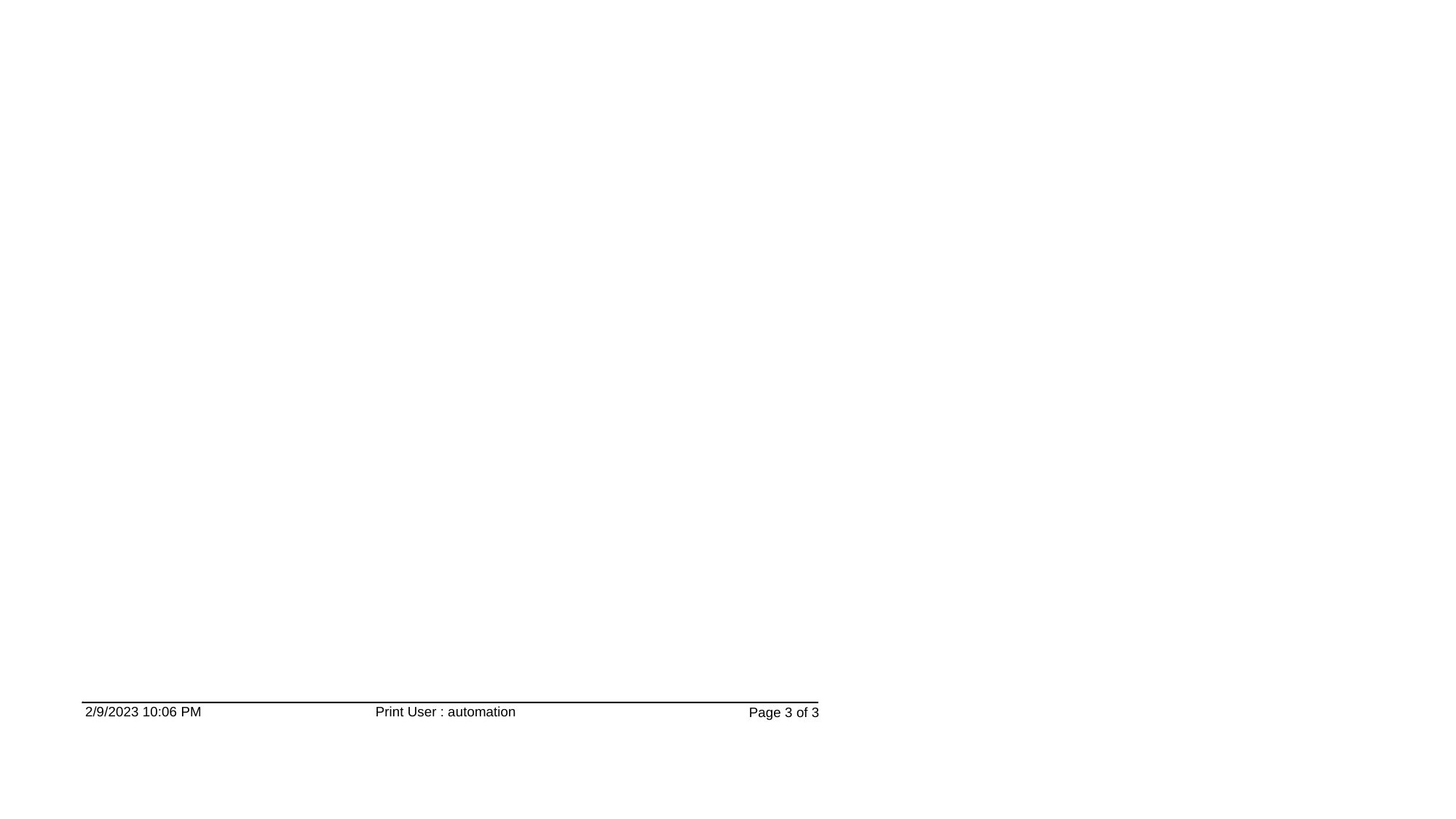

2/9/2023 10:06 PM
Print User : automation
Page 3 of 3